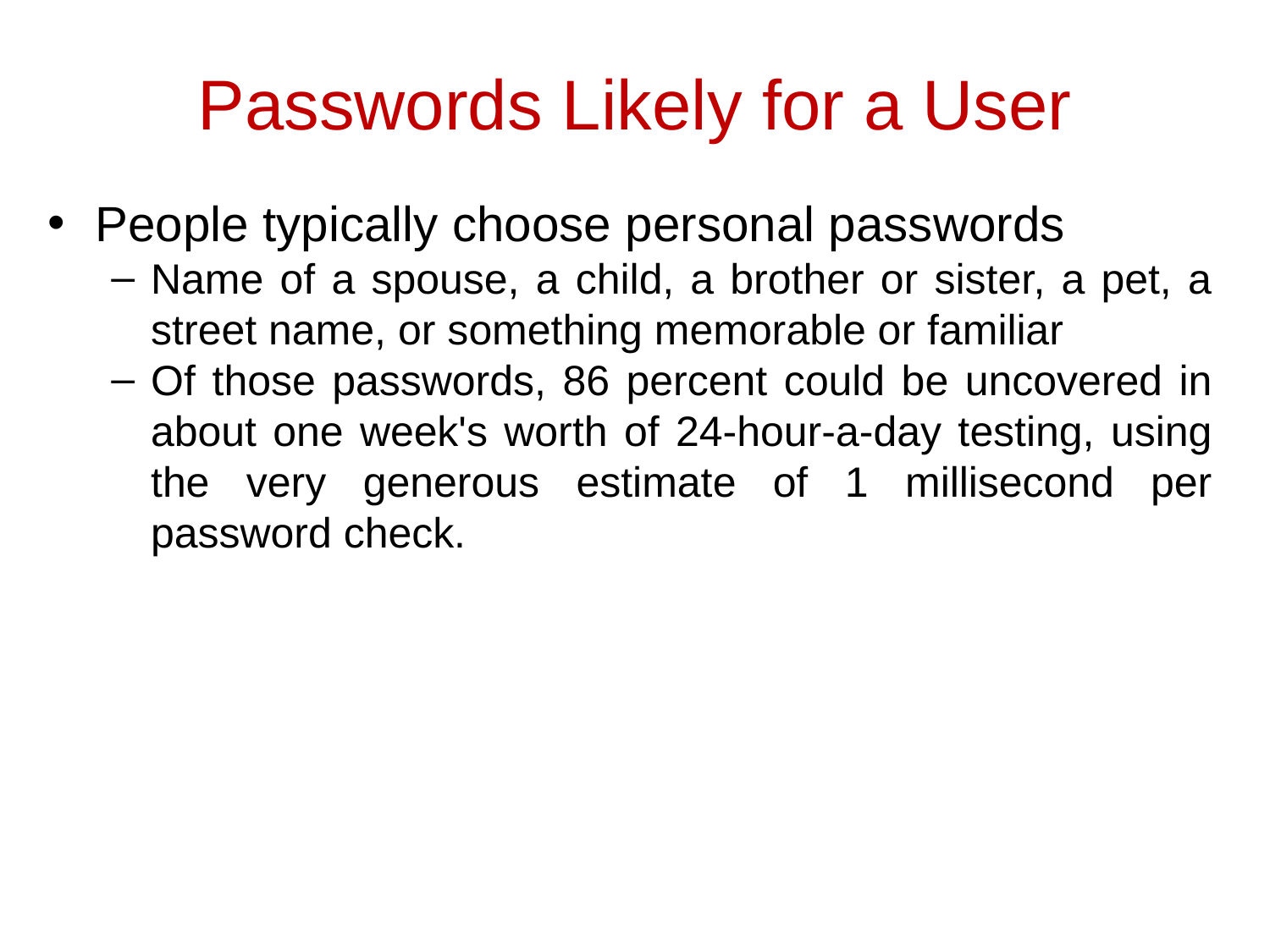

# Passwords Likely for a User
People typically choose personal passwords
Name of a spouse, a child, a brother or sister, a pet, a street name, or something memorable or familiar
Of those passwords, 86 percent could be uncovered in about one week's worth of 24-hour-a-day testing, using the very generous estimate of 1 millisecond per password check.